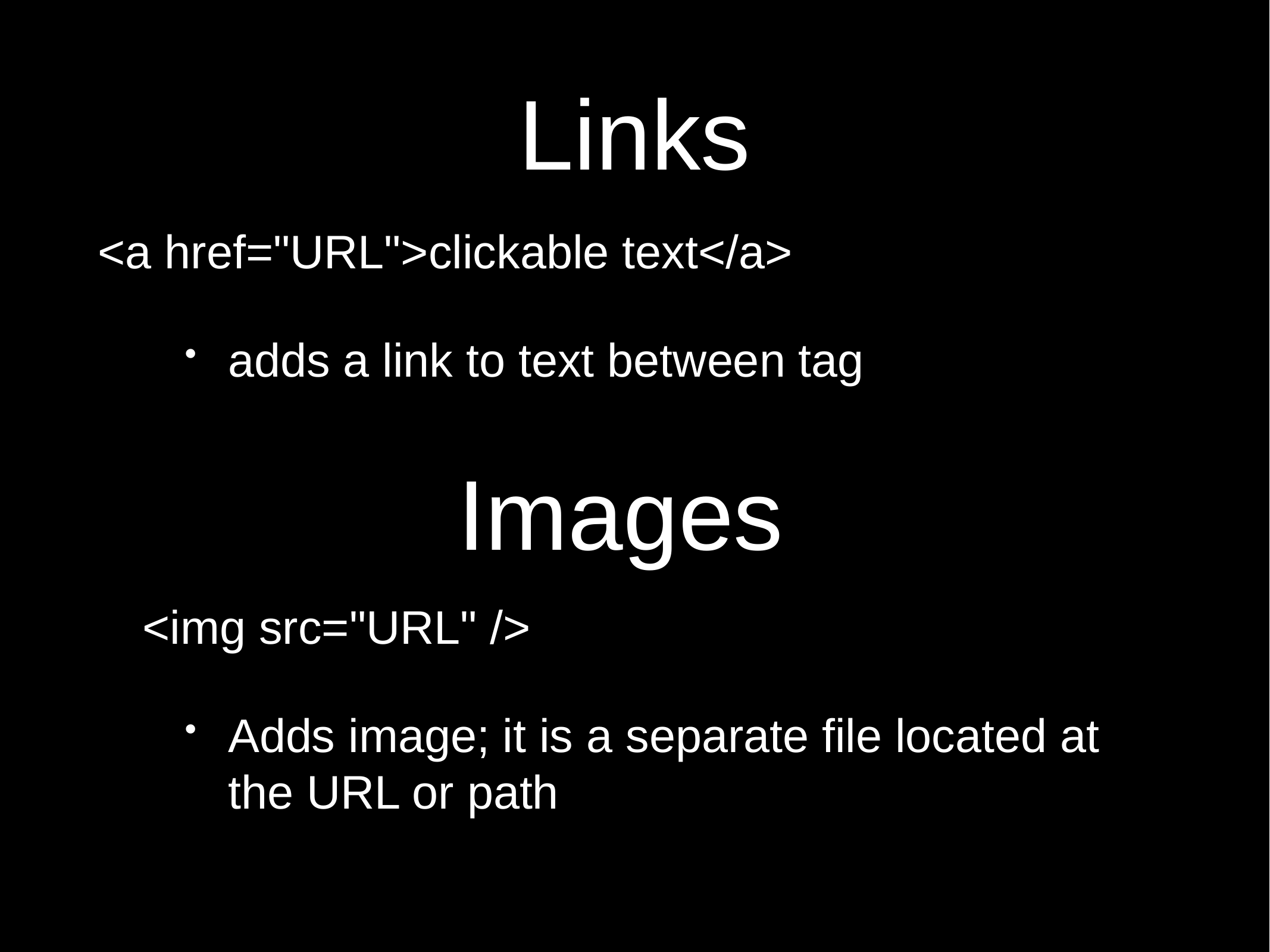

# Links
<a href="URL">clickable text</a>
adds a link to text between tag
Images
<img src="URL" />
Adds image; it is a separate file located at the URL or path